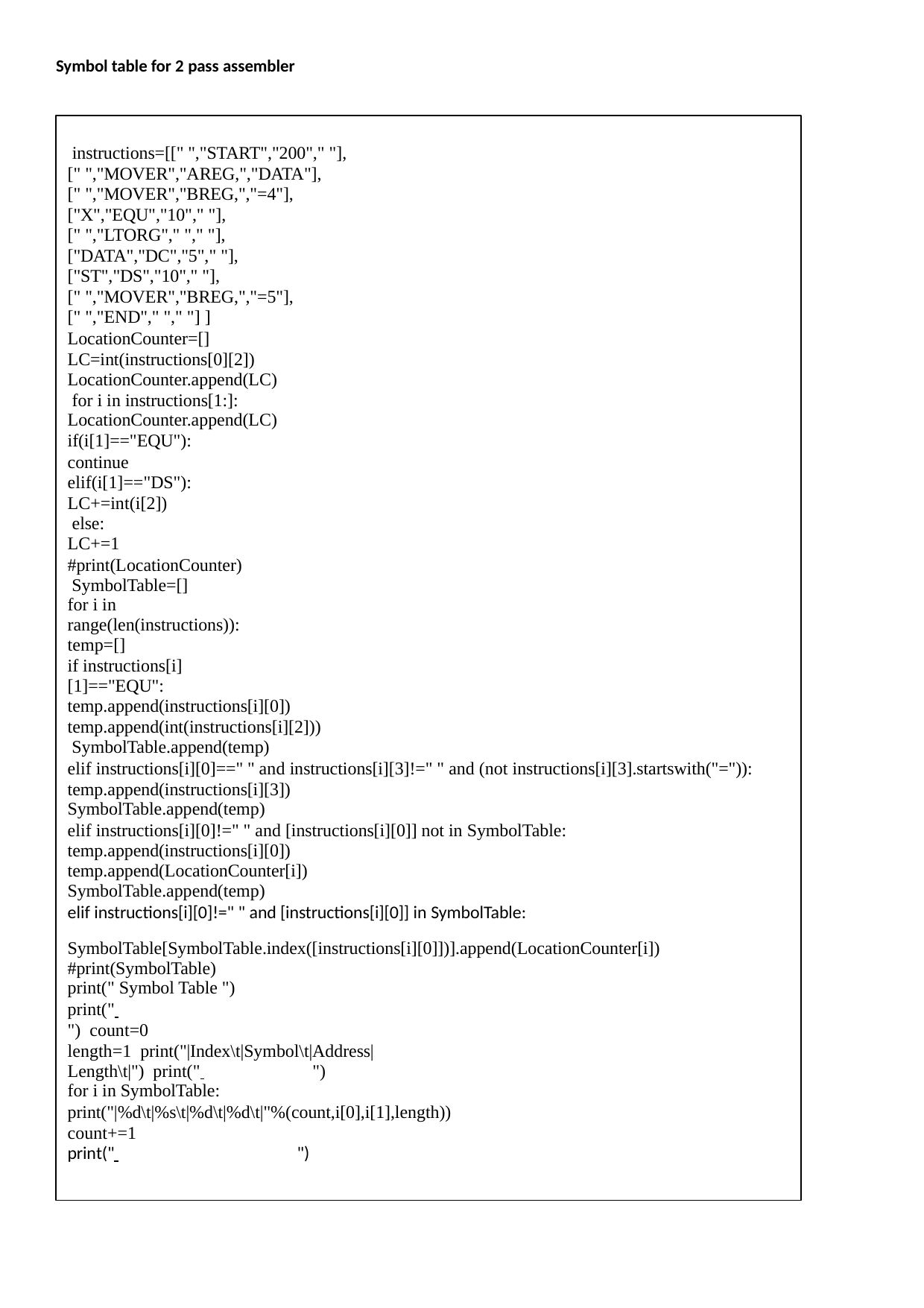

Symbol table for 2 pass assembler

instructions=[[" ","START","200"," "],
[" ","MOVER","AREG,","DATA"],
[" ","MOVER","BREG,","=4"],
["X","EQU","10"," "],
[" ","LTORG"," "," "],
["DATA","DC","5"," "],
["ST","DS","10"," "],
[" ","MOVER","BREG,","=5"],
[" ","END"," "," "] ]
LocationCounter=[]  LC=int(instructions[0][2])  LocationCounter.append(LC)  for i in instructions[1:]:
LocationCounter.append(LC)
if(i[1]=="EQU"):
continue  elif(i[1]=="DS"):
LC+=int(i[2])  else:
LC+=1
#print(LocationCounter)  SymbolTable=[]
for i in range(len(instructions)):
temp=[]
if instructions[i][1]=="EQU":
temp.append(instructions[i][0])  temp.append(int(instructions[i][2]))  SymbolTable.append(temp)
elif instructions[i][0]==" " and instructions[i][3]!=" " and (not instructions[i][3].startswith("=")):  temp.append(instructions[i][3])
SymbolTable.append(temp)
elif instructions[i][0]!=" " and [instructions[i][0]] not in SymbolTable:  temp.append(instructions[i][0])
temp.append(LocationCounter[i])
SymbolTable.append(temp)
elif instructions[i][0]!=" " and [instructions[i][0]] in SymbolTable:

SymbolTable[SymbolTable.index([instructions[i][0]])].append(LocationCounter[i])  #print(SymbolTable)
print(" Symbol Table ")
print(" 	")  count=0
length=1  print("|Index\t|Symbol\t|Address|Length\t|")  print(" 	")
for i in SymbolTable:
print("|%d\t|%s\t|%d\t|%d\t|"%(count,i[0],i[1],length))  count+=1
print(" 	")